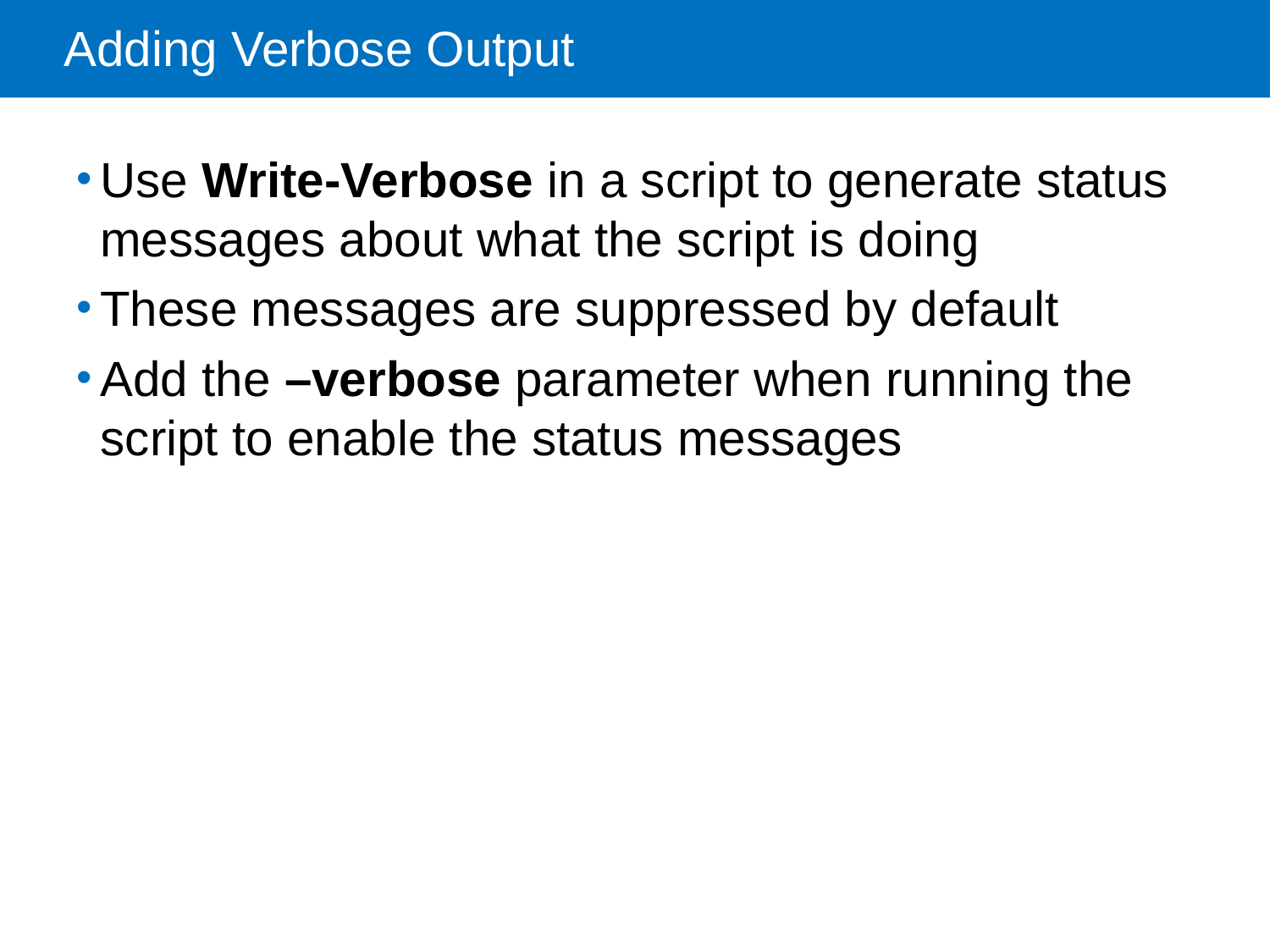

# Adding Verbose Output
Use Write-Verbose in a script to generate status messages about what the script is doing
These messages are suppressed by default
Add the –verbose parameter when running the script to enable the status messages